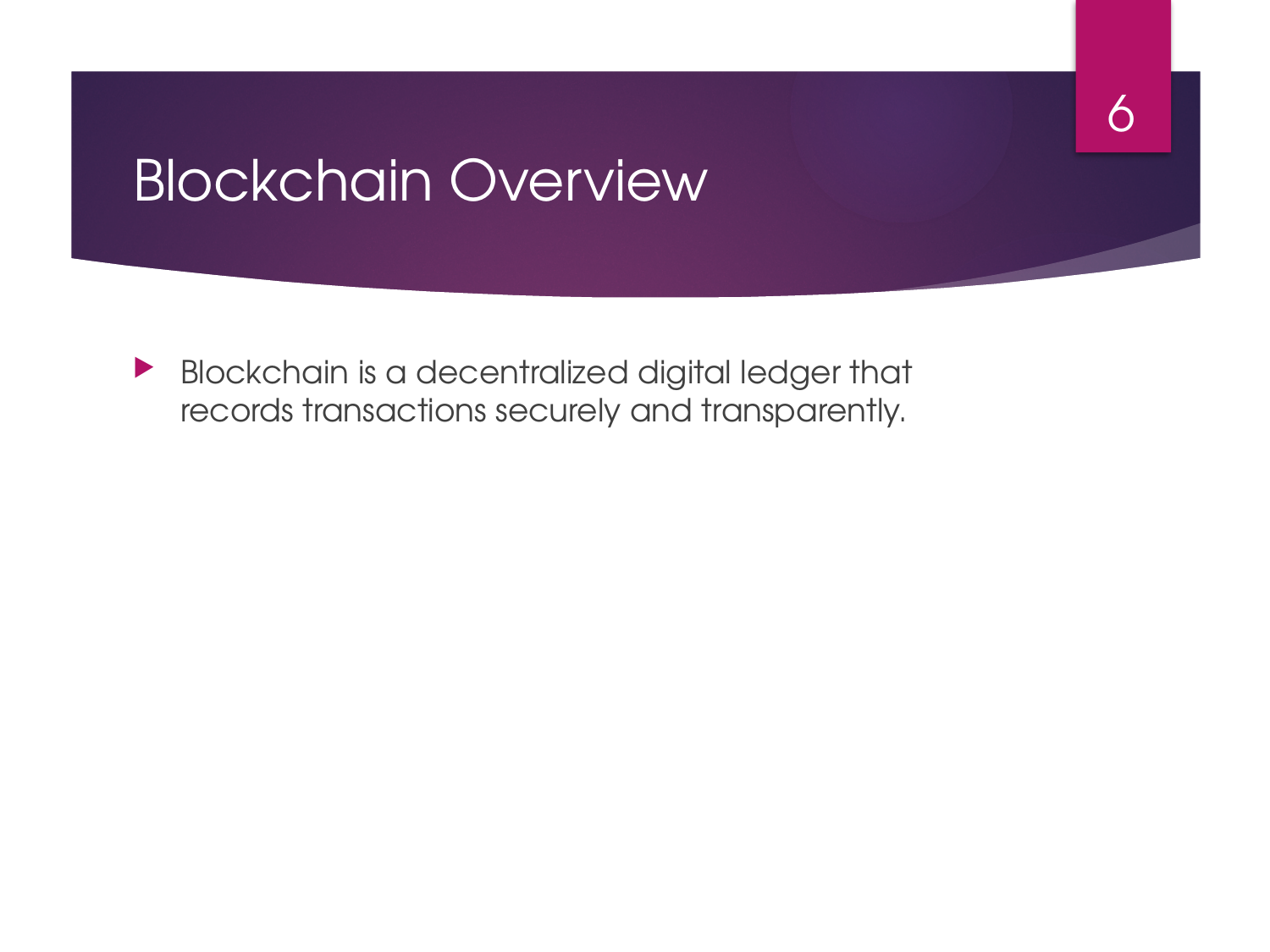

6
# Blockchain Overview
Blockchain is a decentralized digital ledger that records transactions securely and transparently.